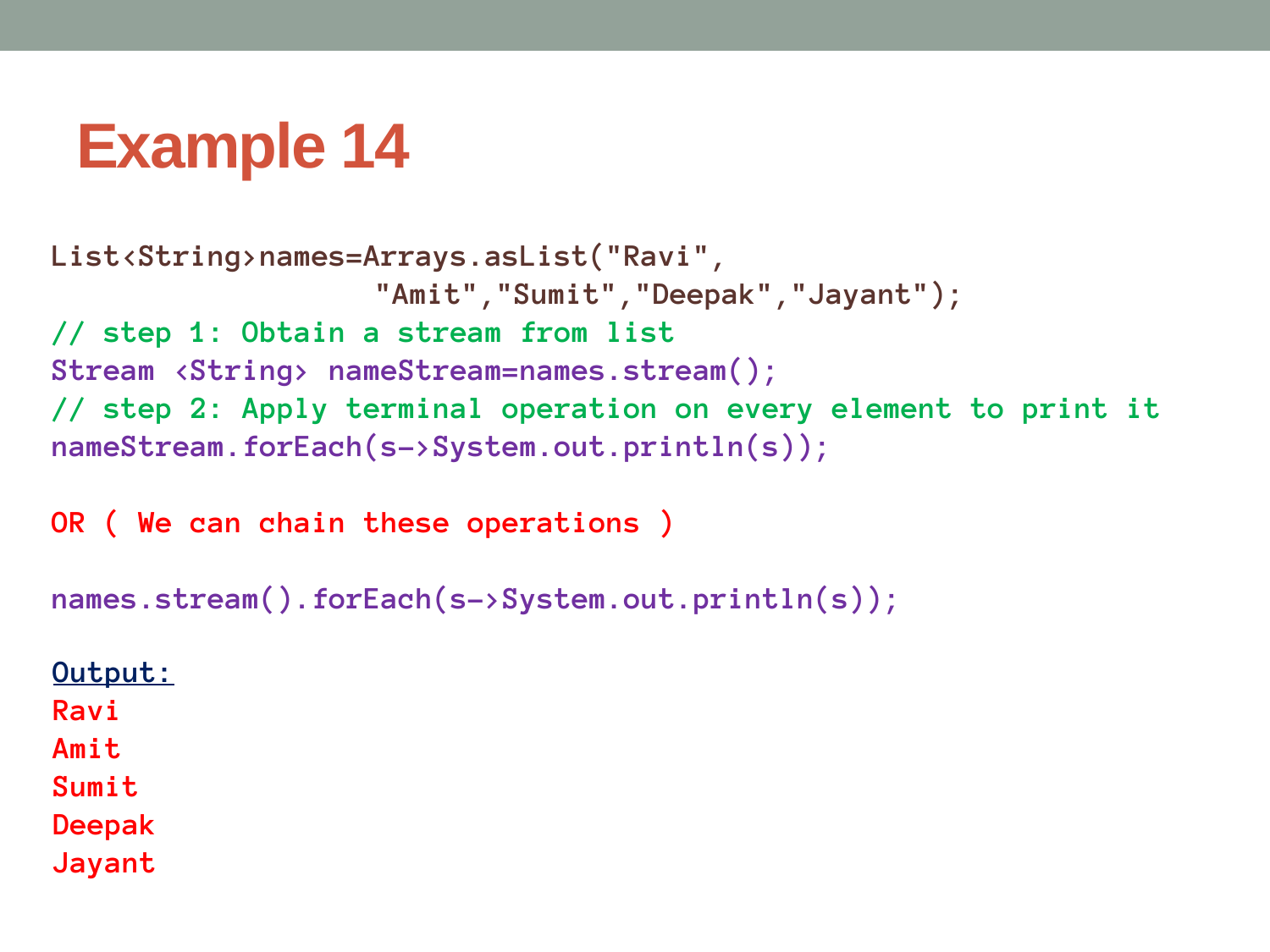

# Example 14

List<String>names=Arrays.asList("Ravi",
		    "Amit","Sumit","Deepak","Jayant");
// step 1: Obtain a stream from list
Stream <String> nameStream=names.stream();
// step 2: Apply terminal operation on every element to print it
nameStream.forEach(s->System.out.println(s));

OR ( We can chain these operations )

names.stream().forEach(s->System.out.println(s));
Output:
Ravi
Amit
Sumit
Deepak
Jayant